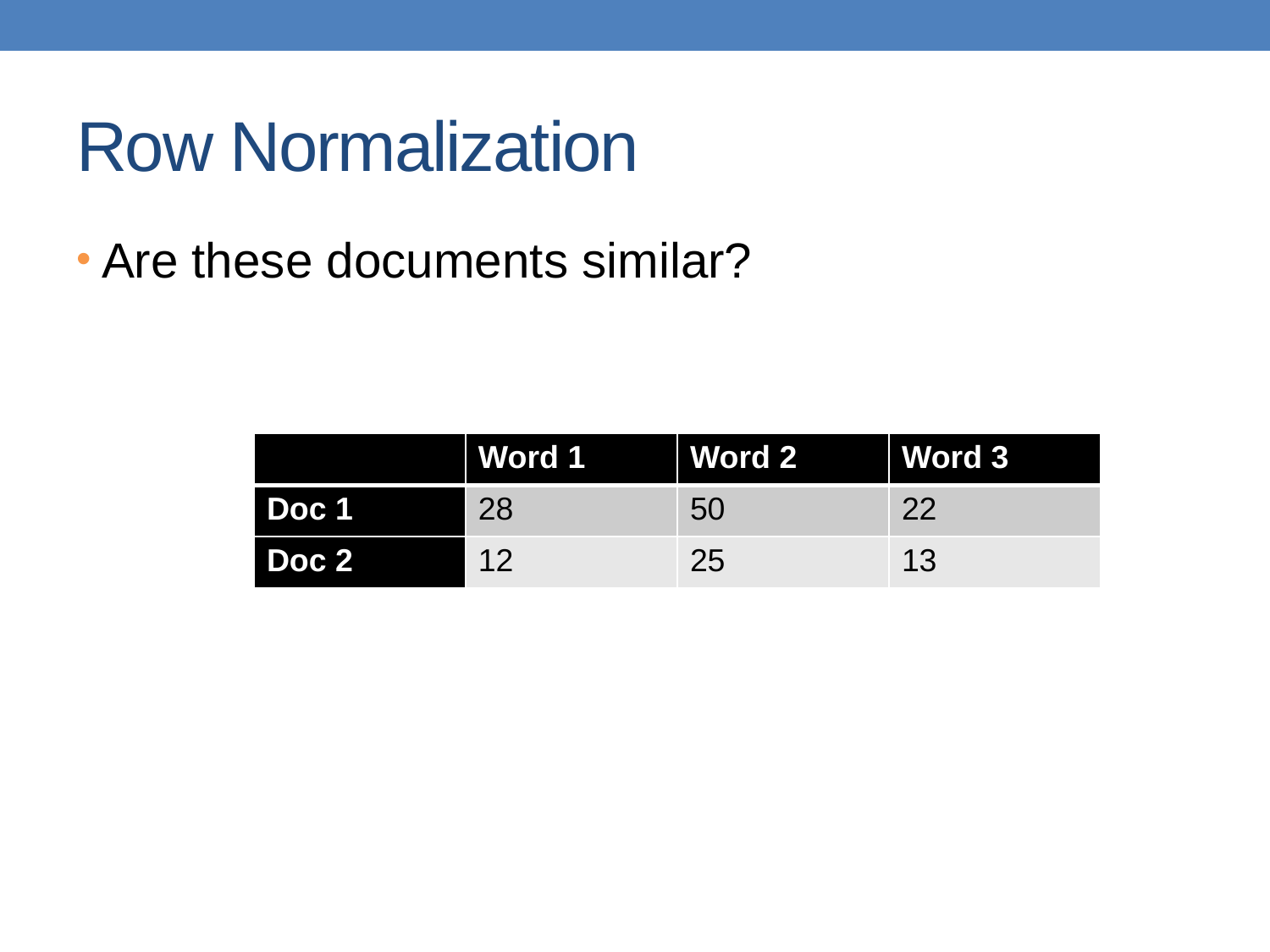

# Row Normalization
Are these documents similar?
|  | Word 1 | Word 2 | Word 3 |
| --- | --- | --- | --- |
| Doc 1 | 28 | 50 | 22 |
| Doc 2 | 12 | 25 | 13 |